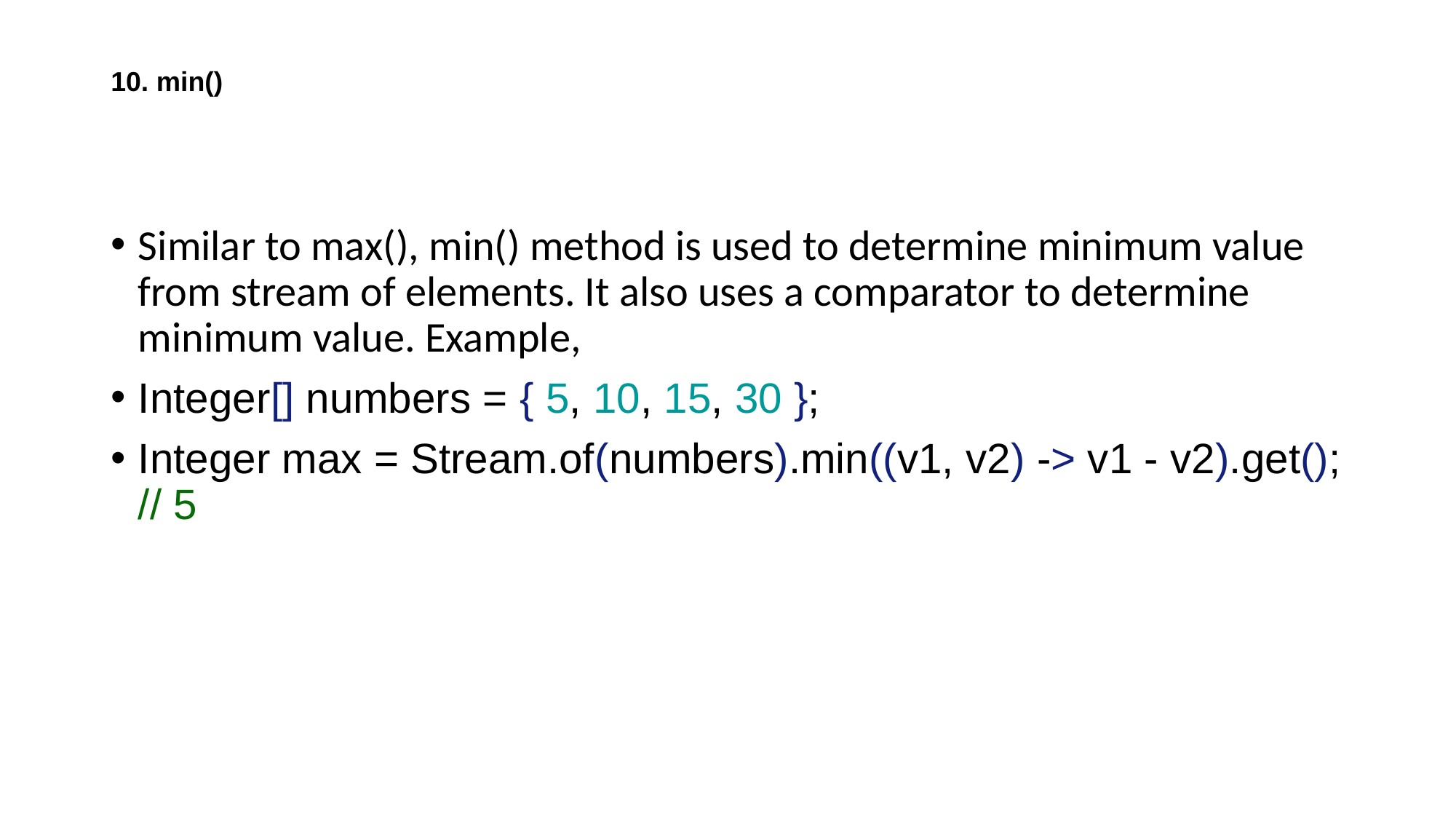

# 10. min()
Similar to max(), min() method is used to determine minimum value from stream of elements. It also uses a comparator to determine minimum value. Example,
Integer[] numbers = { 5, 10, 15, 30 };
Integer max = Stream.of(numbers).min((v1, v2) -> v1 - v2).get(); // 5